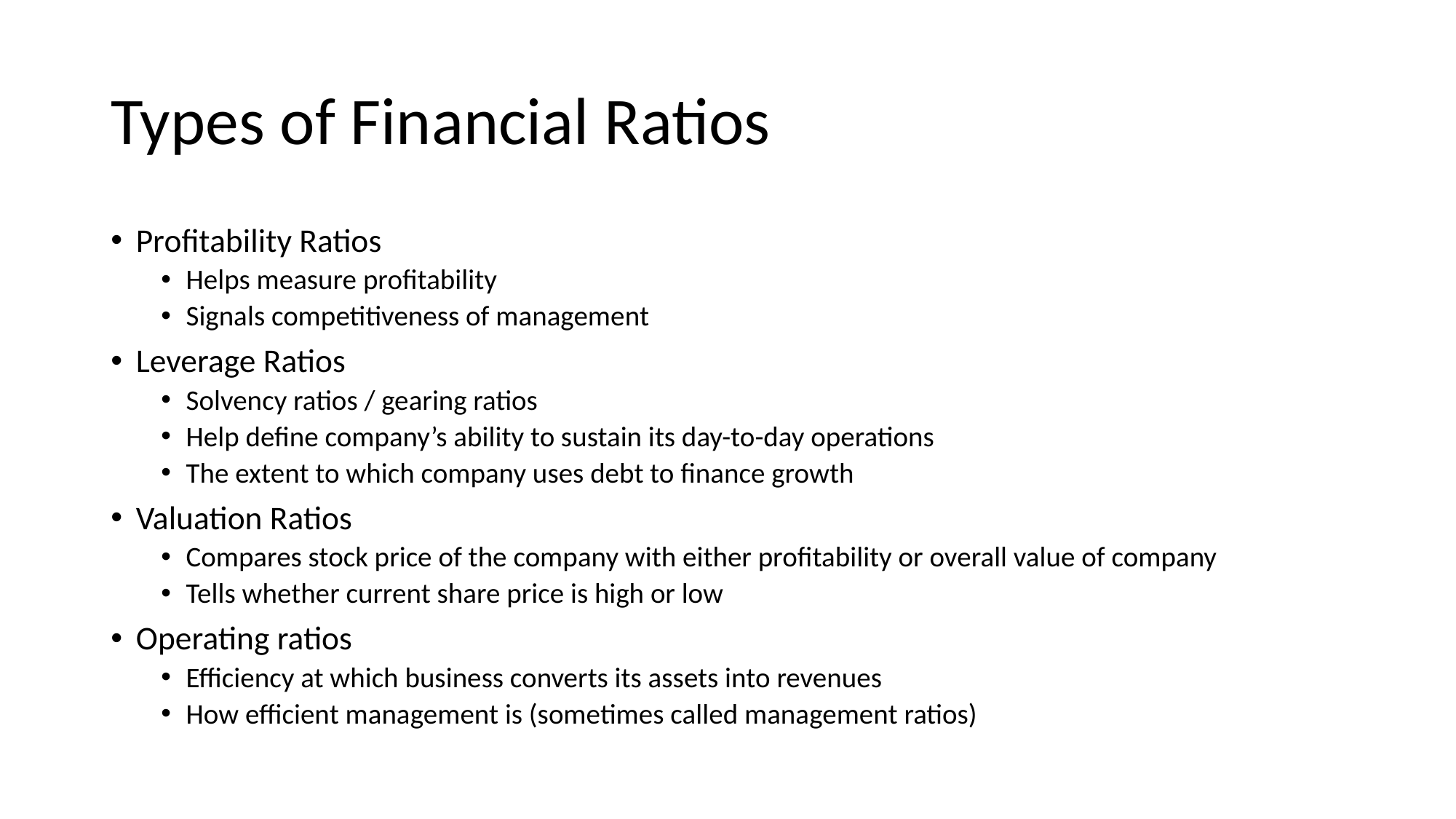

# Types of Financial Ratios
Profitability Ratios
Helps measure profitability
Signals competitiveness of management
Leverage Ratios
Solvency ratios / gearing ratios
Help define company’s ability to sustain its day-to-day operations
The extent to which company uses debt to finance growth
Valuation Ratios
Compares stock price of the company with either profitability or overall value of company
Tells whether current share price is high or low
Operating ratios
Efficiency at which business converts its assets into revenues
How efficient management is (sometimes called management ratios)